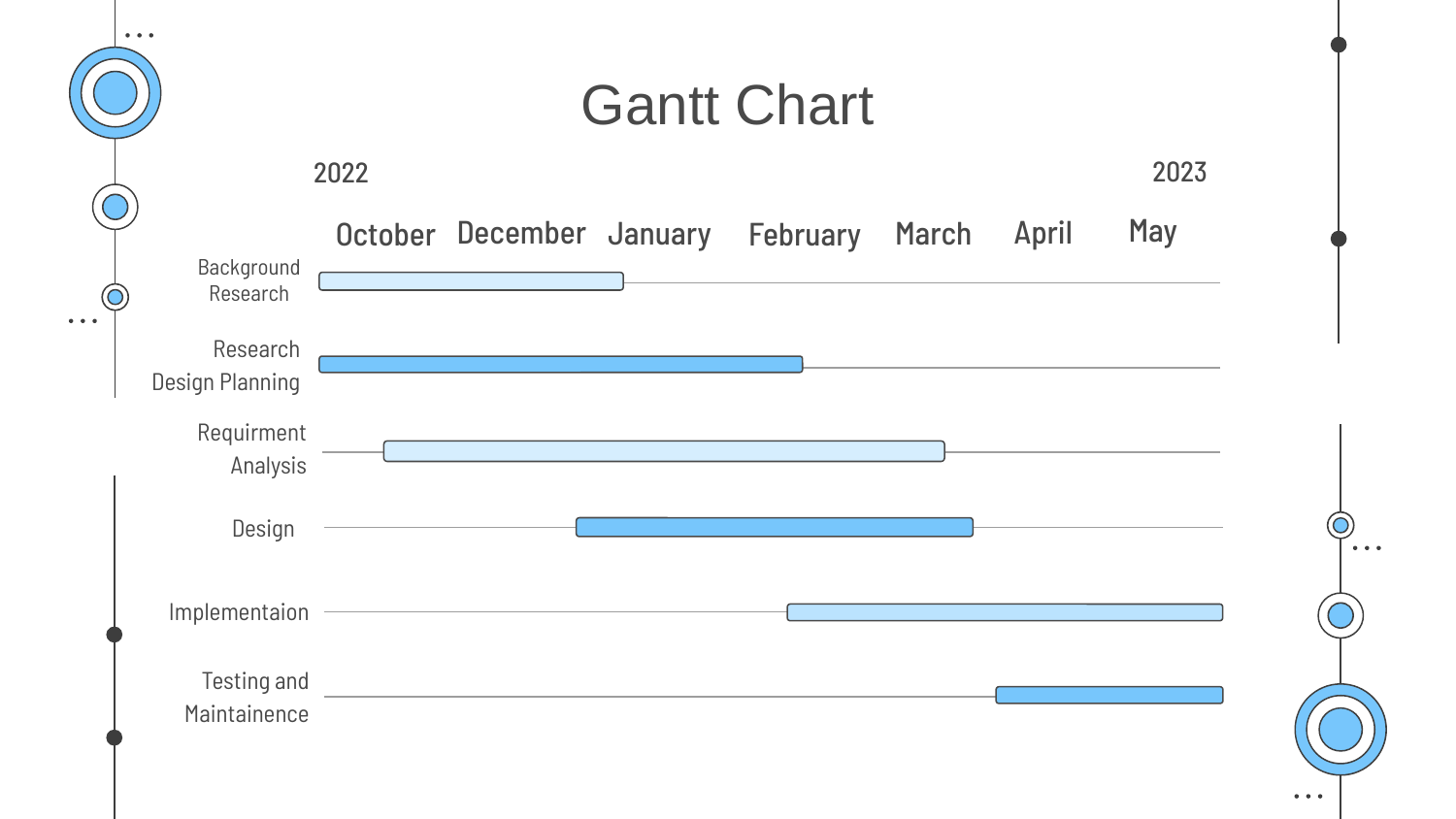

# Gantt Chart
2023
2022
May
April
December
March
  January
October
February
Background Research

Research Design Planning

Requirment Analysis

Design

Implementaion

Testing and Maintainence